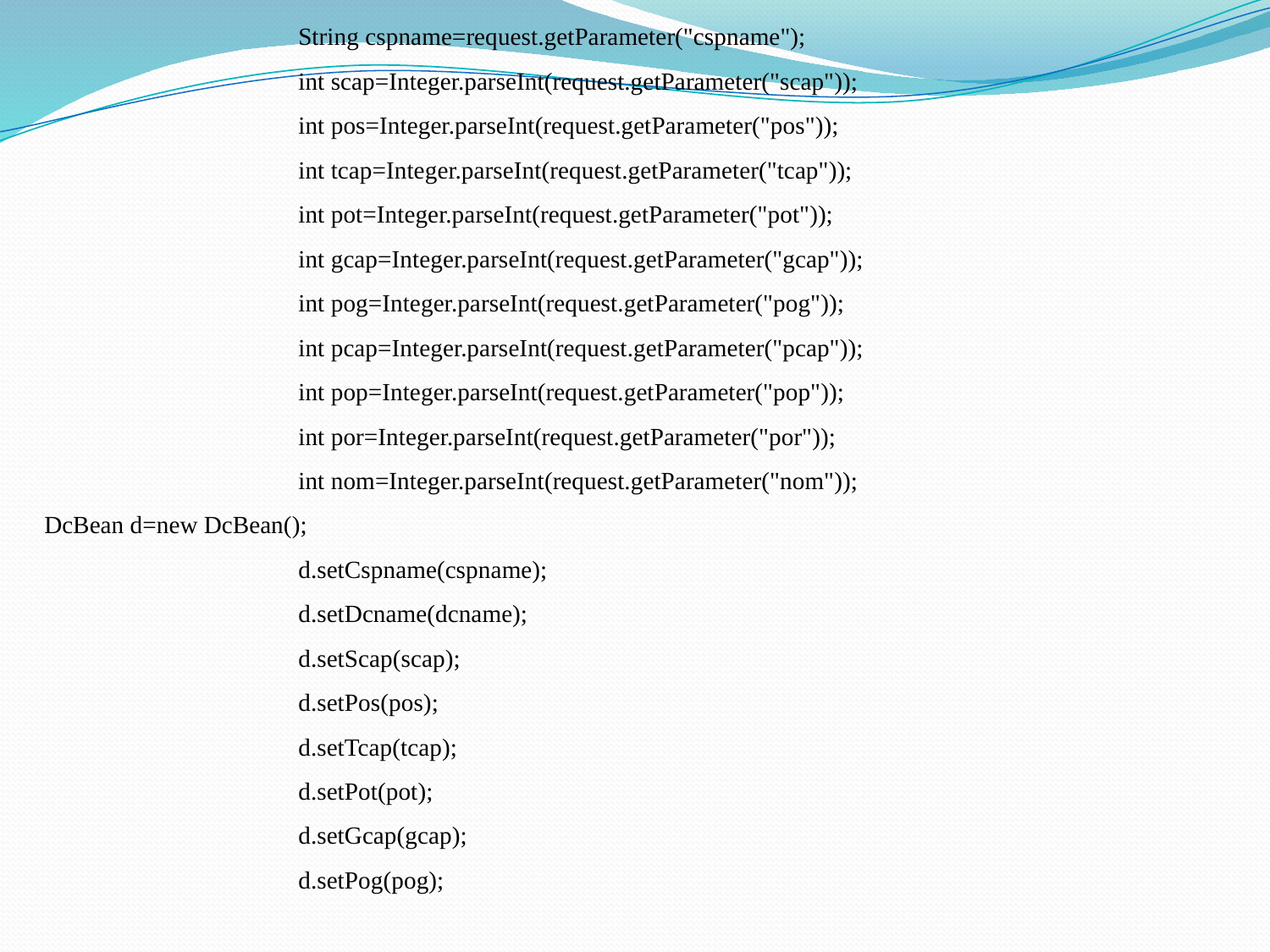

String cspname=request.getParameter("cspname");
		int scap=Integer.parseInt(request.getParameter("scap"));
		int pos=Integer.parseInt(request.getParameter("pos"));
		int tcap=Integer.parseInt(request.getParameter("tcap"));
		int pot=Integer.parseInt(request.getParameter("pot"));
		int gcap=Integer.parseInt(request.getParameter("gcap"));
		int pog=Integer.parseInt(request.getParameter("pog"));
		int pcap=Integer.parseInt(request.getParameter("pcap"));
		int pop=Integer.parseInt(request.getParameter("pop"));
		int por=Integer.parseInt(request.getParameter("por"));
		int nom=Integer.parseInt(request.getParameter("nom"));
DcBean d=new DcBean();
		d.setCspname(cspname);
		d.setDcname(dcname);
		d.setScap(scap);
		d.setPos(pos);
		d.setTcap(tcap);
		d.setPot(pot);
		d.setGcap(gcap);
		d.setPog(pog);